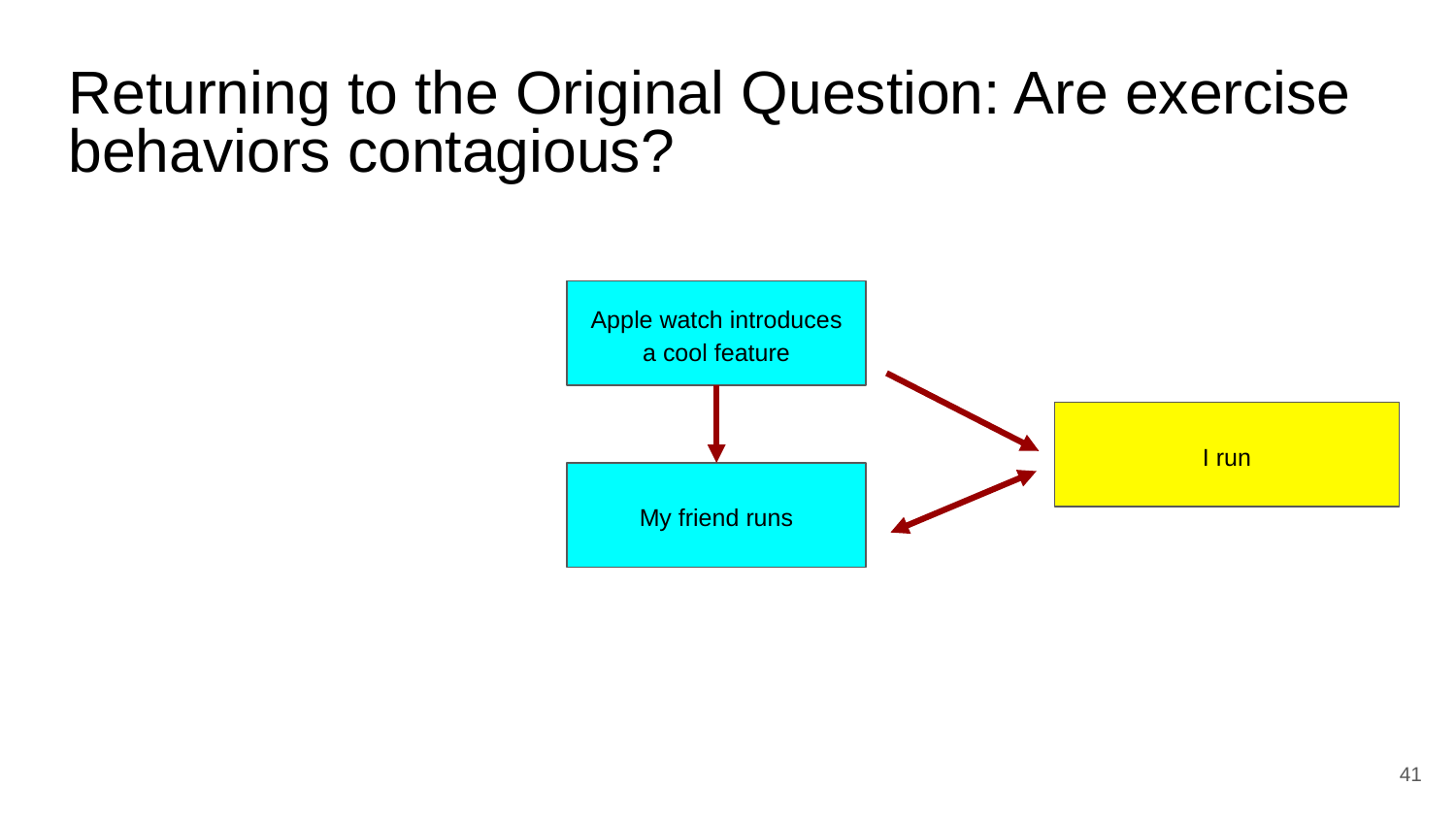

Returning to the Original Question: Are exercise behaviors contagious?
Apple watch introduces a cool feature

I run
My friend runs
41